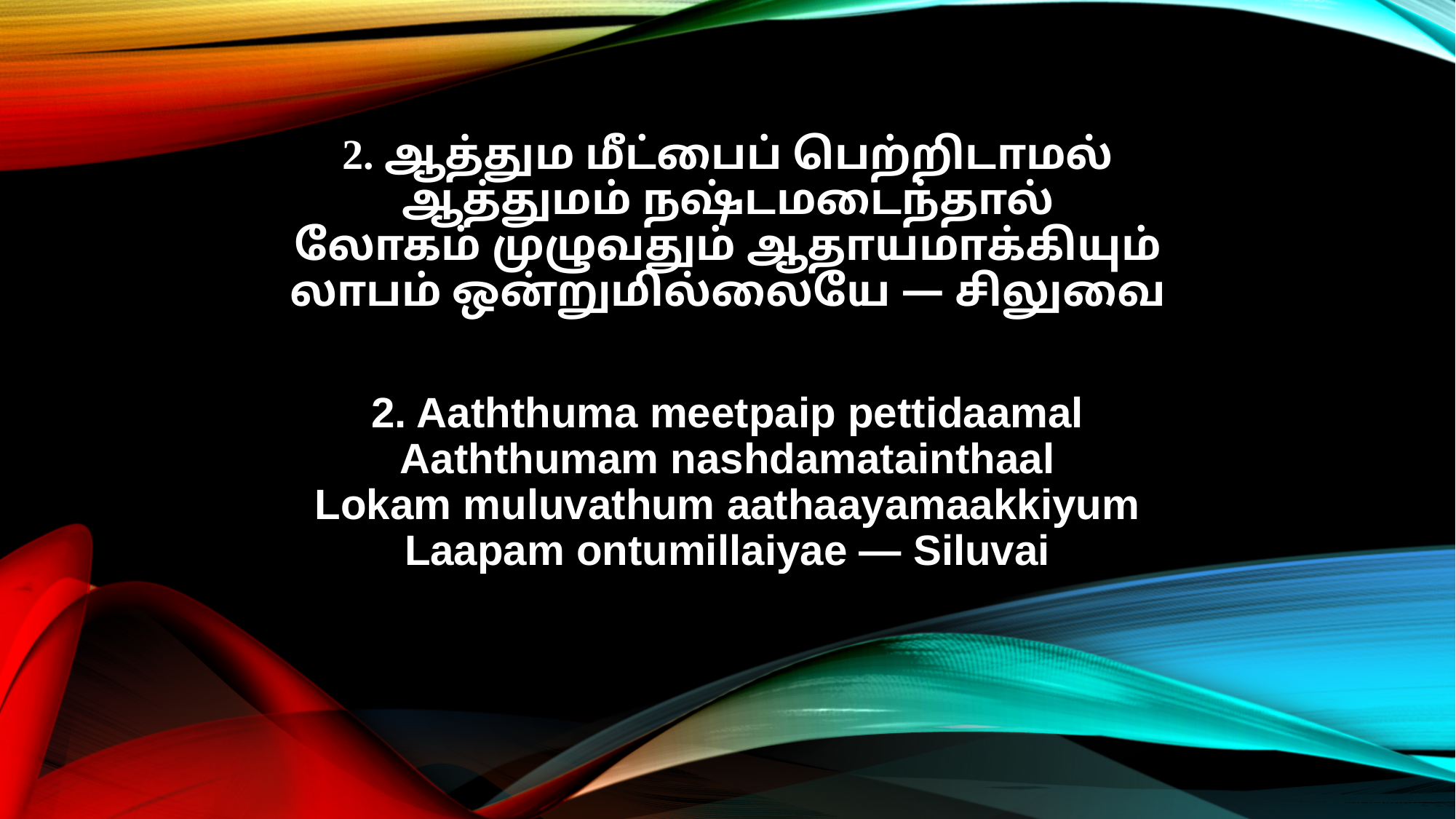

2. ஆத்தும மீட்பைப் பெற்றிடாமல்
ஆத்துமம் நஷ்டமடைந்தால்
லோகம் முழுவதும் ஆதாயமாக்கியும்
லாபம் ஒன்றுமில்லையே — சிலுவை

2. Aaththuma meetpaip pettidaamal
Aaththumam nashdamatainthaal
Lokam muluvathum aathaayamaakkiyum
Laapam ontumillaiyae — Siluvai